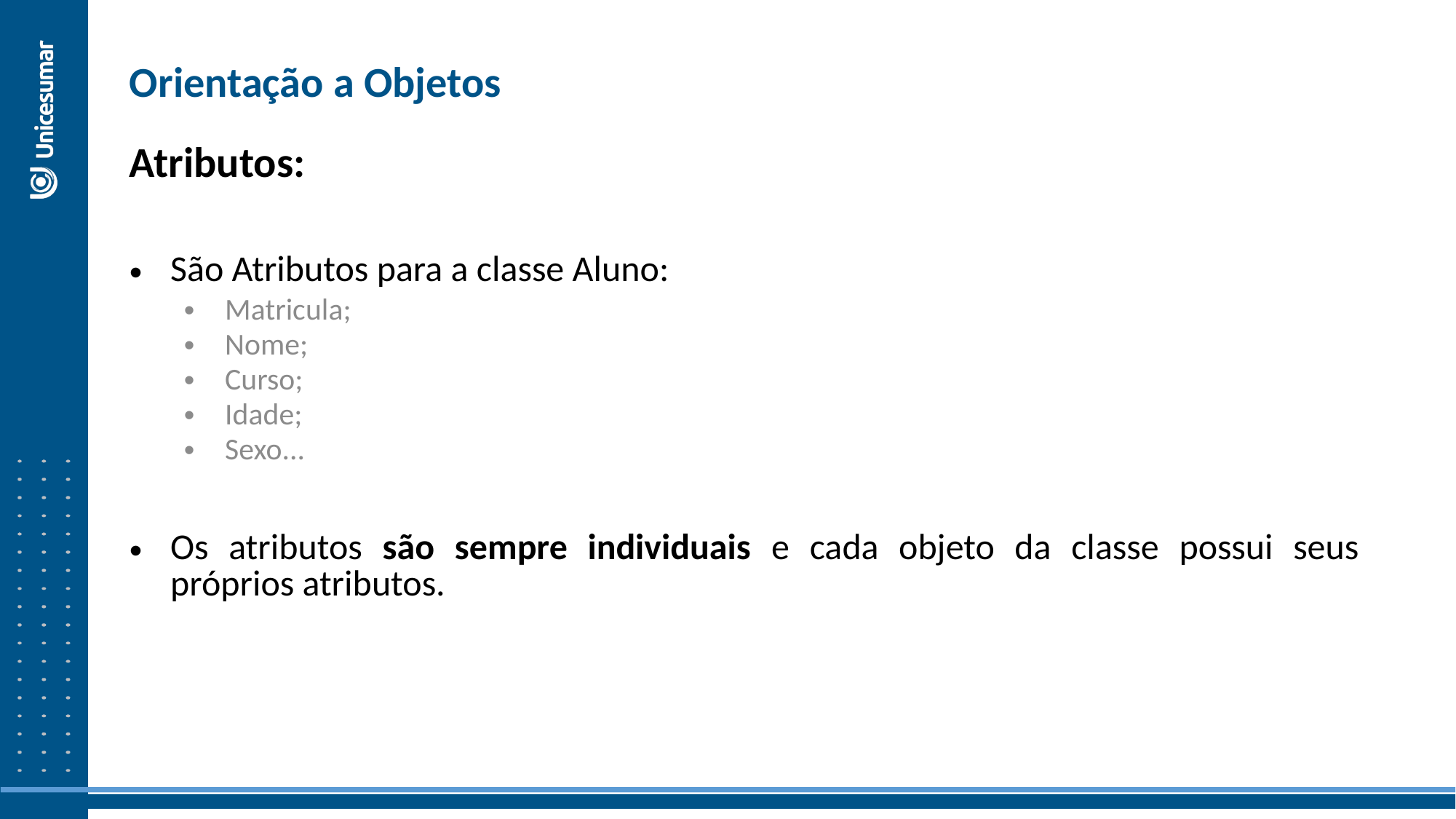

Orientação a Objetos
Atributos:

São Atributos para a classe Aluno:
Matricula;
Nome;
Curso;
Idade;
Sexo...

Os atributos são sempre individuais e cada objeto da classe possui seus próprios atributos.